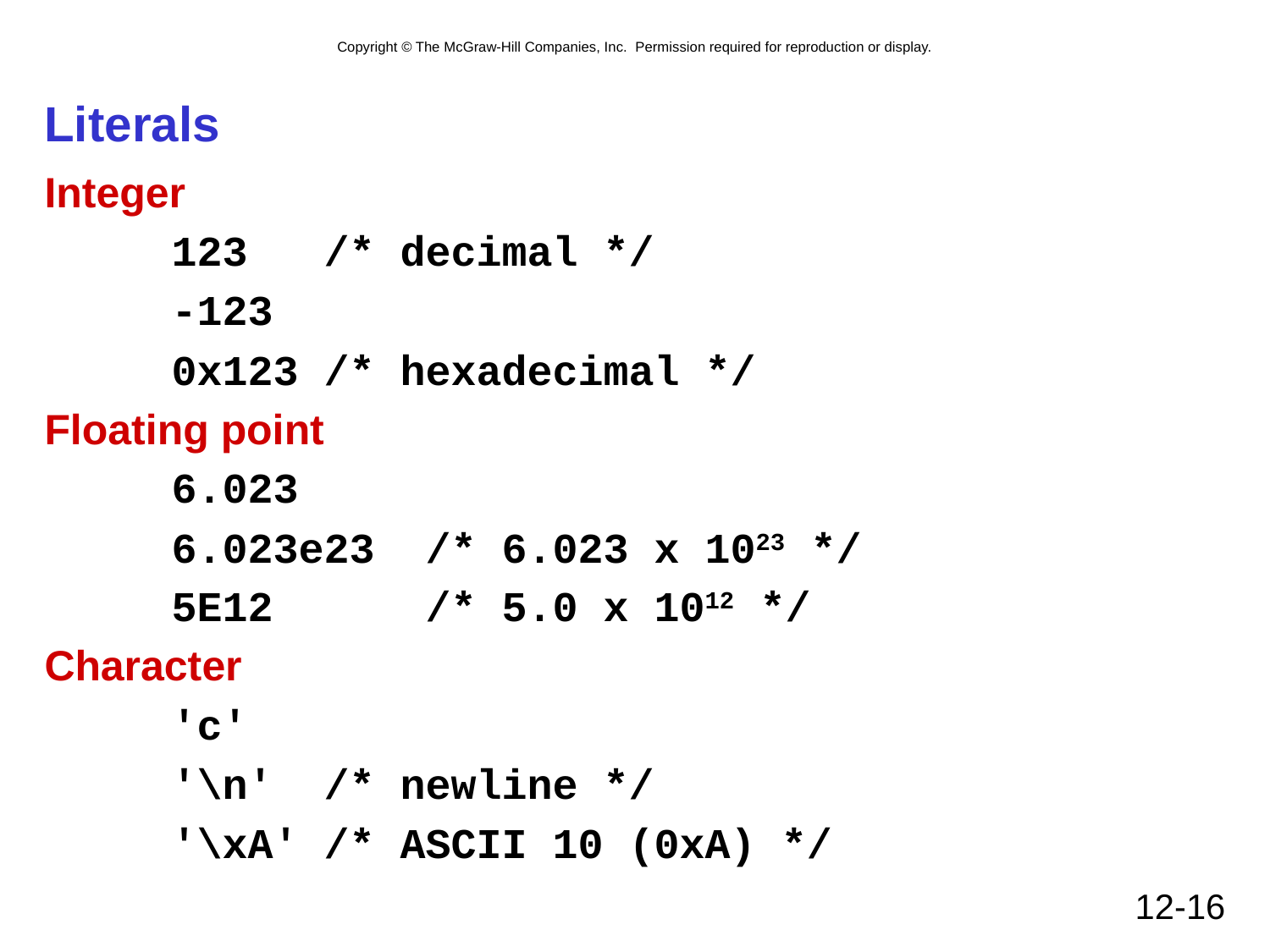

# Literals
Integer
	123   /* decimal */
	-123
	0x123 /* hexadecimal */
Floating point
	6.023
	6.023e23  /* 6.023 x 1023 */
	5E12      /* 5.0 x 1012 */
Character
	'c'
	'\n'  /* newline */
	'\xA' /* ASCII 10 (0xA) */
12-16